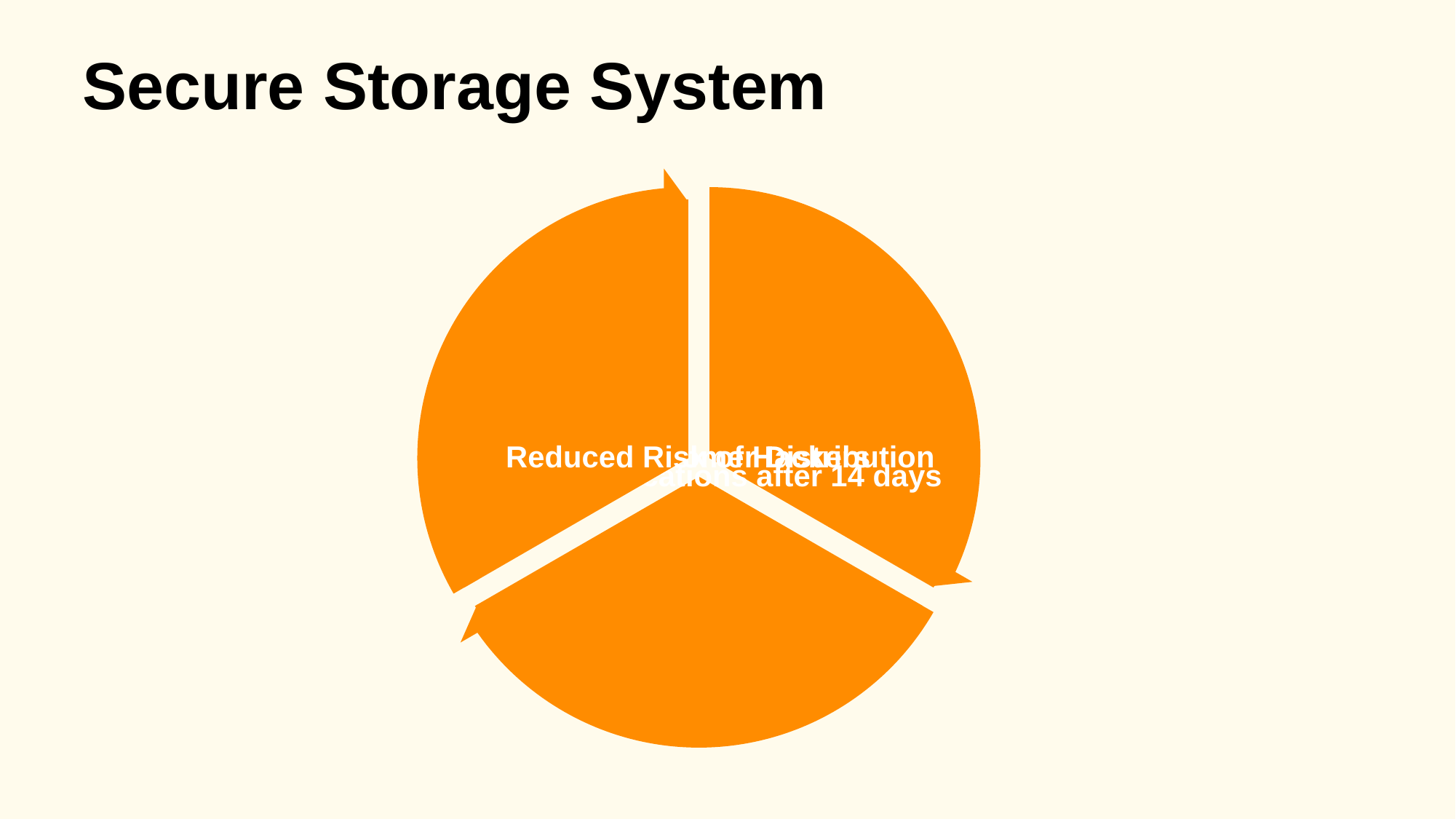

# Secure Storage System
Random Customer Distribution
Random Allocations after 14 days
Reduced Risk of Hackers